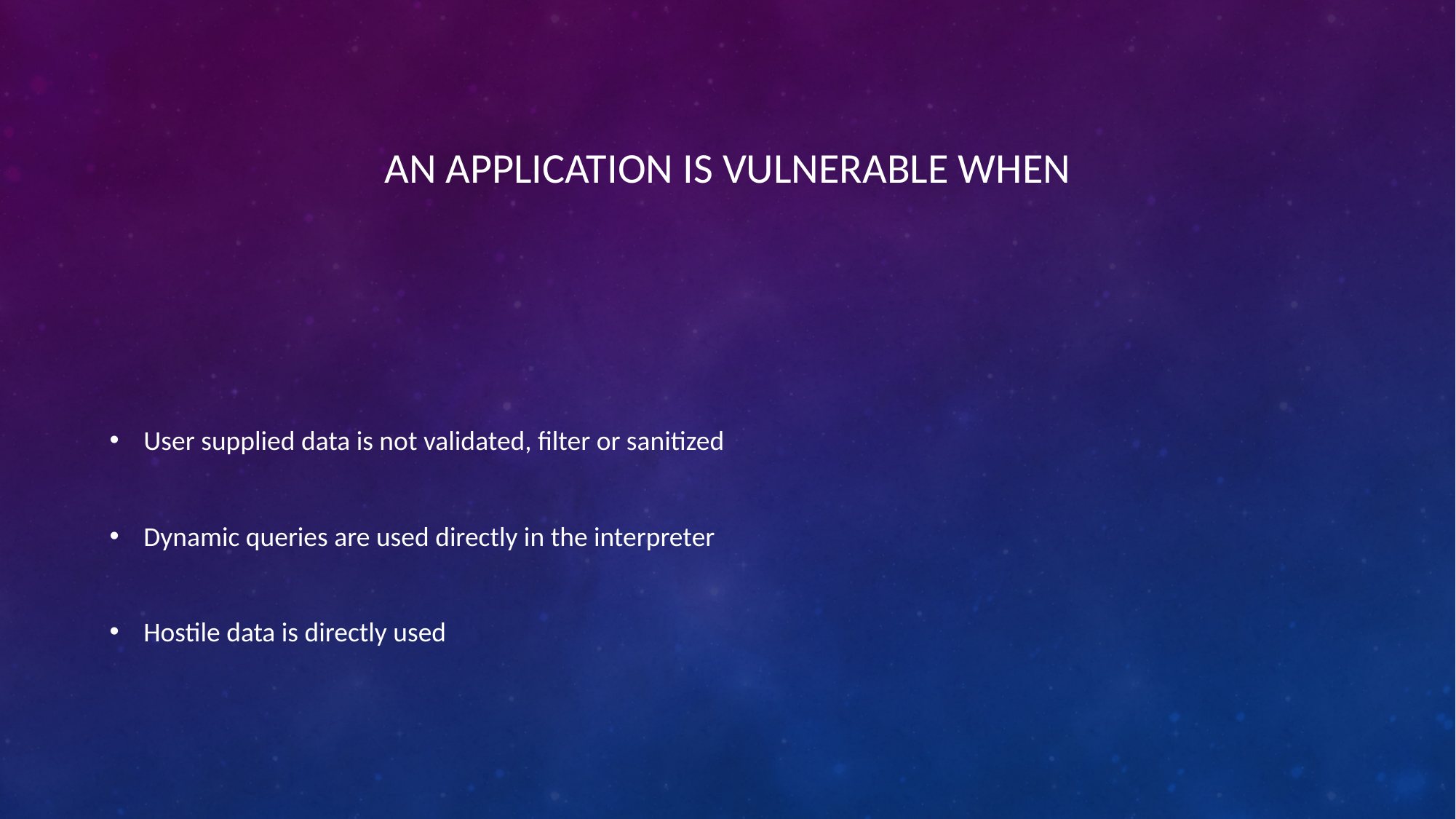

# AN APPLICATION IS VULNERABLE WHEN

User supplied data is not validated, filter or sanitized

Dynamic queries are used directly in the interpreter

Hostile data is directly used